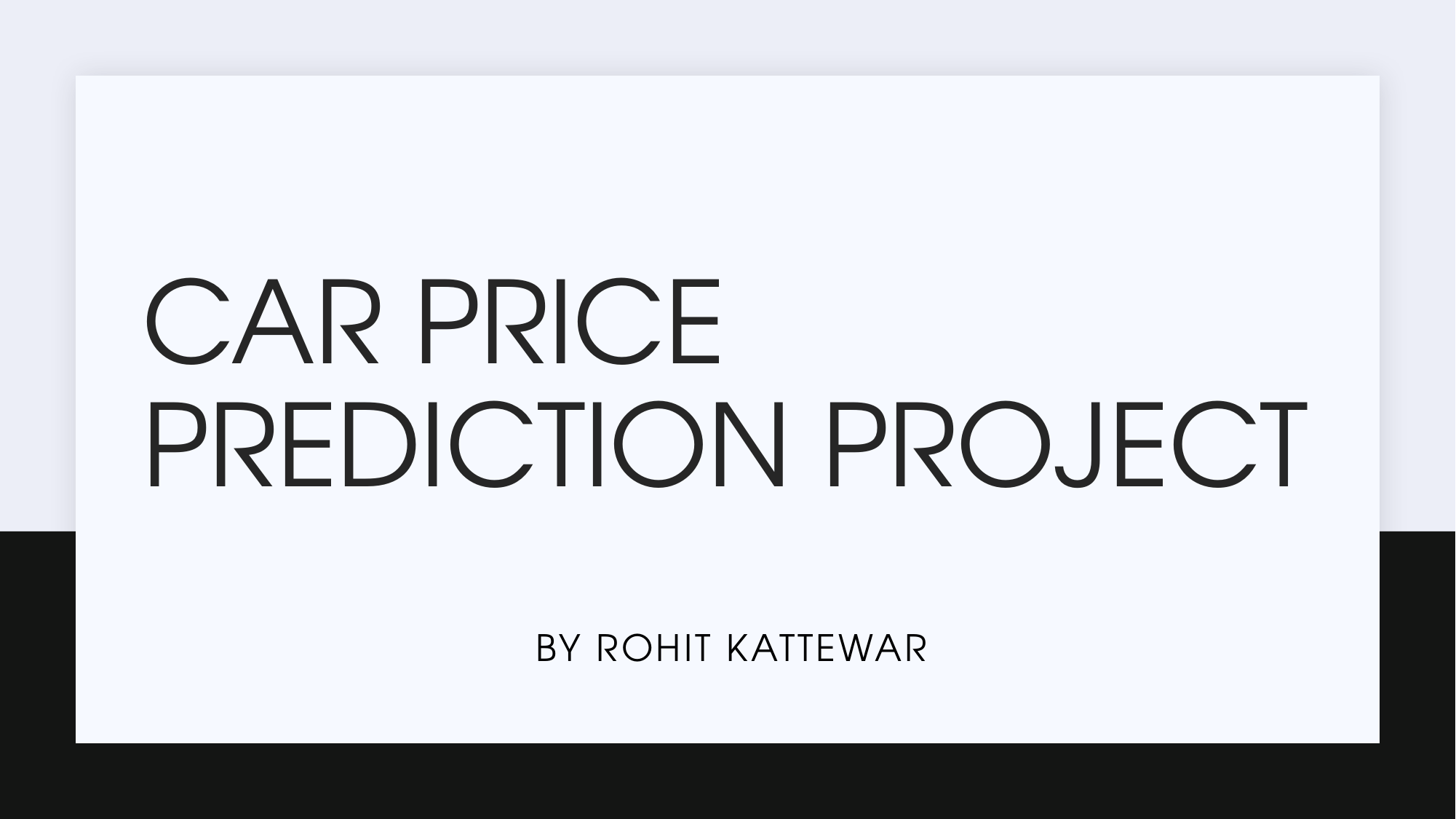

# Car Price prediction project

By Rohit kattewar